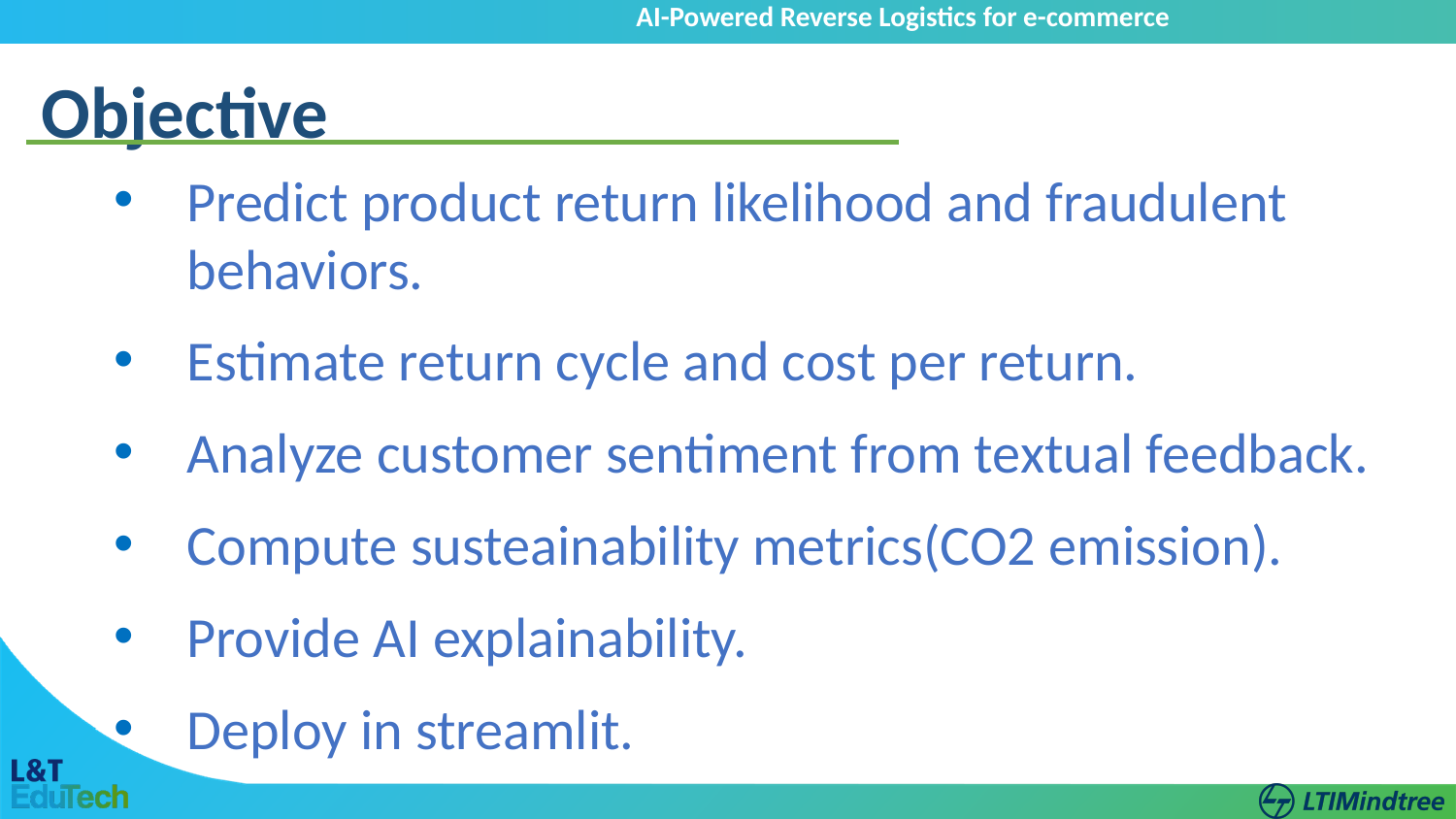

AI-Powered Reverse Logistics for e-commerce

Objective
Predict product return likelihood and fraudulent behaviors.
Estimate return cycle and cost per return.
Analyze customer sentiment from textual feedback.
Compute susteainability metrics(CO2 emission).
Provide AI explainability.
Deploy in streamlit.